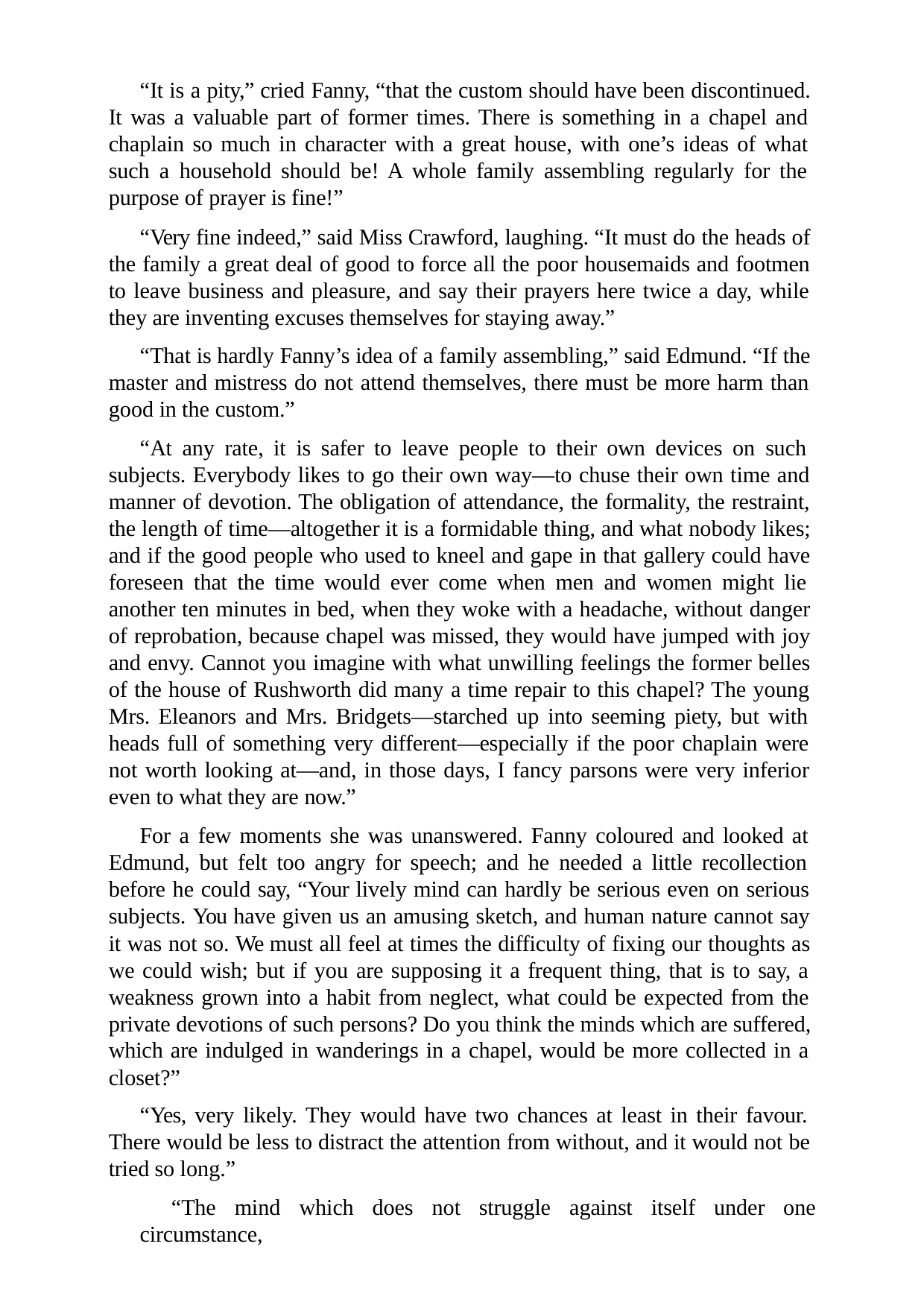

“It is a pity,” cried Fanny, “that the custom should have been discontinued.  It was a valuable part of former times. There is something in a chapel and  chaplain so much in character with a great house, with one’s ideas of what  such a household should be! A whole family assembling regularly for the  purpose of prayer is fine!”
“Very fine indeed,” said Miss Crawford, laughing. “It must do the heads of  the family a great deal of good to force all the poor housemaids and footmen  to leave business and pleasure, and say their prayers here twice a day, while  they are inventing excuses themselves for staying away.”
“That is hardly Fanny’s idea of a family assembling,” said Edmund. “If the  master and mistress do not attend themselves, there must be more harm than  good in the custom.”
“At any rate, it is safer to leave people to their own devices on such  subjects. Everybody likes to go their own way—to chuse their own time and  manner of devotion. The obligation of attendance, the formality, the restraint,  the length of time—altogether it is a formidable thing, and what nobody likes;  and if the good people who used to kneel and gape in that gallery could have  foreseen that the time would ever come when men and women might lie  another ten minutes in bed, when they woke with a headache, without danger  of reprobation, because chapel was missed, they would have jumped with joy  and envy. Cannot you imagine with what unwilling feelings the former belles  of the house of Rushworth did many a time repair to this chapel? The young  Mrs. Eleanors and Mrs. Bridgets—starched up into seeming piety, but with  heads full of something very different—especially if the poor chaplain were  not worth looking at—and, in those days, I fancy parsons were very inferior  even to what they are now.”
For a few moments she was unanswered. Fanny coloured and looked at  Edmund, but felt too angry for speech; and he needed a little recollection  before he could say, “Your lively mind can hardly be serious even on serious  subjects. You have given us an amusing sketch, and human nature cannot say  it was not so. We must all feel at times the difficulty of fixing our thoughts as  we could wish; but if you are supposing it a frequent thing, that is to say, a  weakness grown into a habit from neglect, what could be expected from the  private devotions of such persons? Do you think the minds which are suffered,  which are indulged in wanderings in a chapel, would be more collected in a  closet?”
“Yes, very likely. They would have two chances at least in their favour.  There would be less to distract the attention from without, and it would not be  tried so long.”
“The mind which does not struggle against itself under one circumstance,